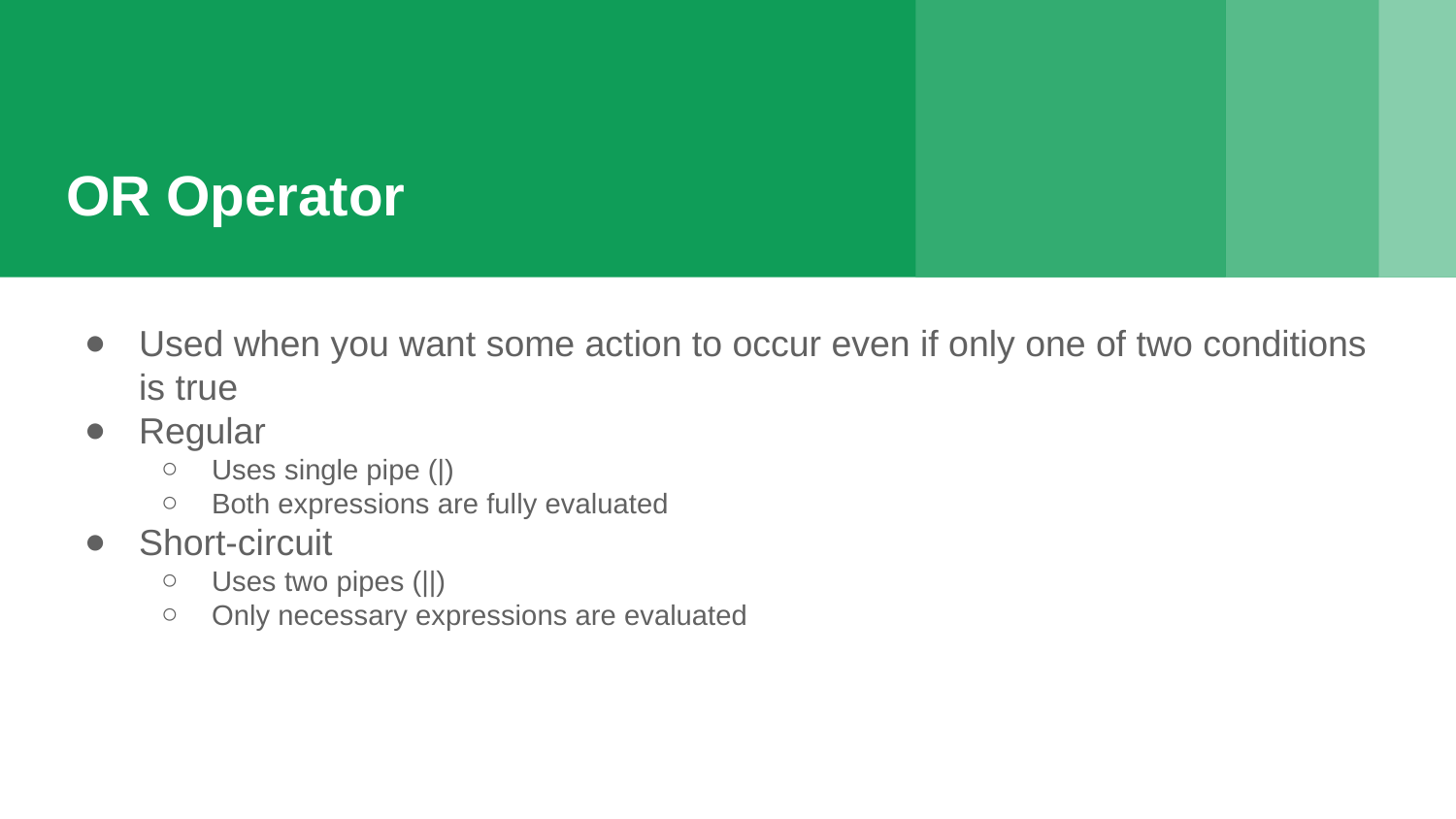

# OR Operator
Used when you want some action to occur even if only one of two conditions is true
Regular
Uses single pipe (|)
Both expressions are fully evaluated
Short-circuit
Uses two pipes (||)
Only necessary expressions are evaluated